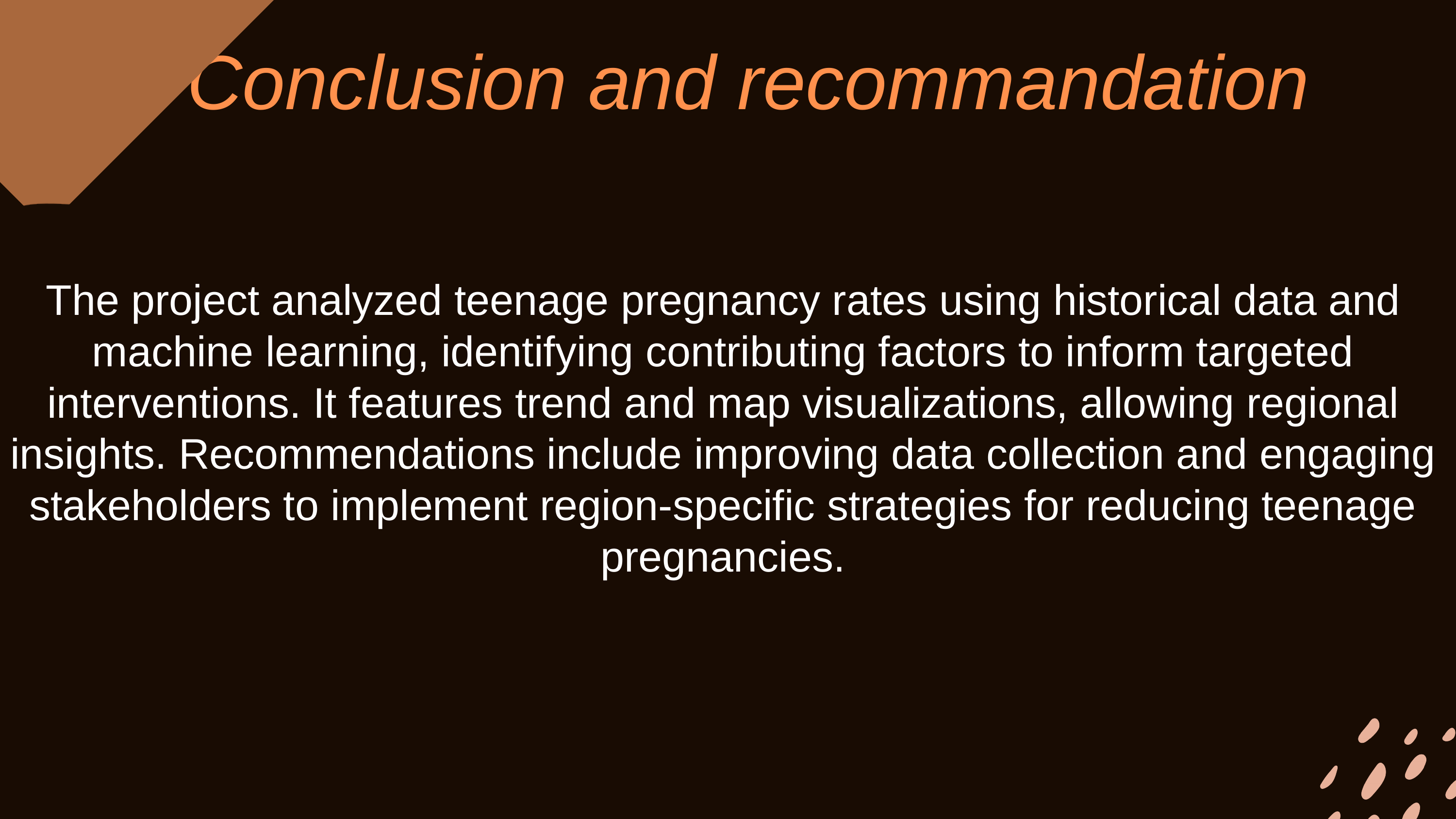

Conclusion and recommandation
The project analyzed teenage pregnancy rates using historical data and machine learning, identifying contributing factors to inform targeted interventions. It features trend and map visualizations, allowing regional insights. Recommendations include improving data collection and engaging stakeholders to implement region-specific strategies for reducing teenage pregnancies.